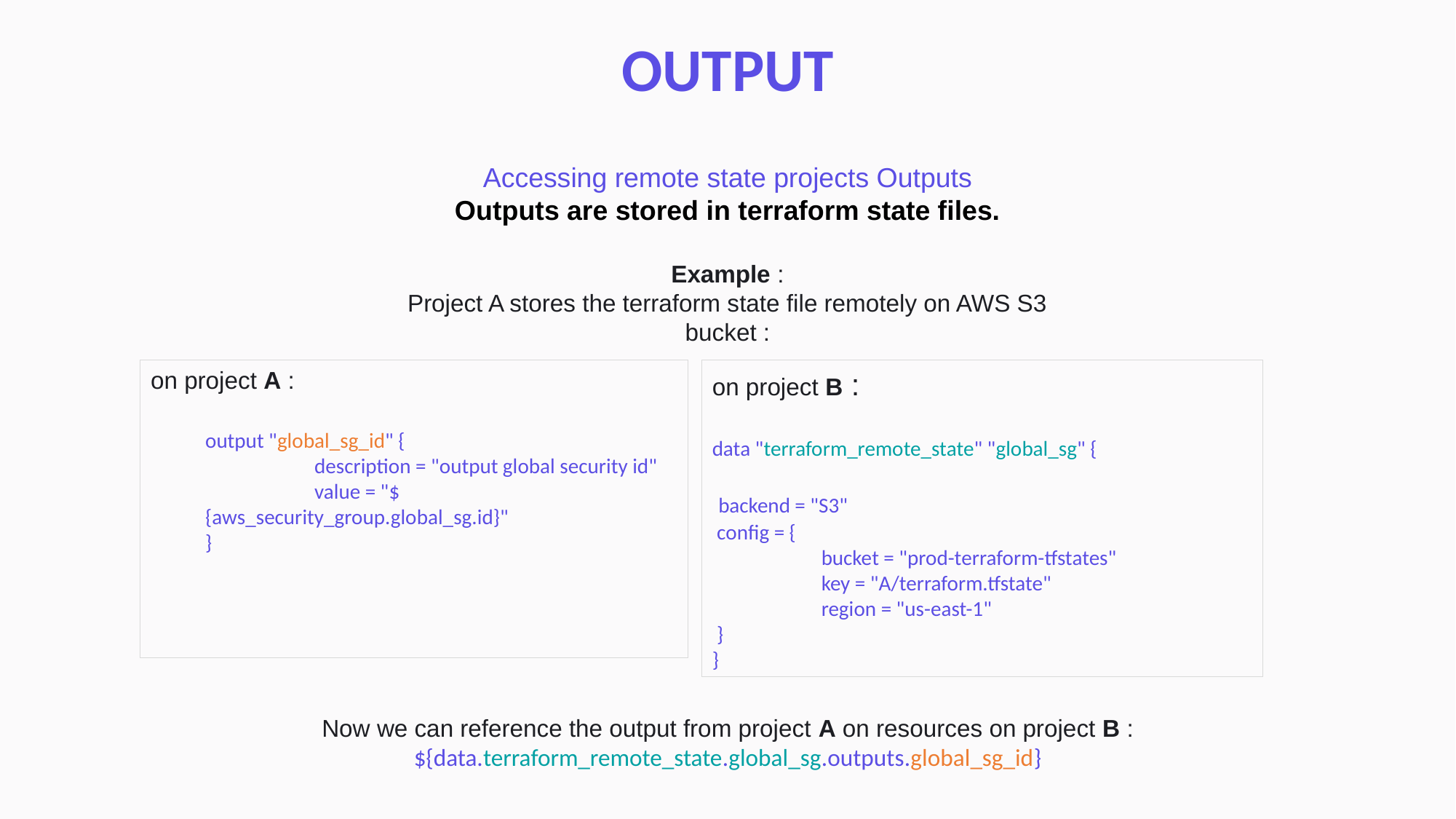

OUTPUT
Accessing remote state projects Outputs
Outputs are stored in terraform state files.

Example :
Project A stores the terraform state file remotely on AWS S3 bucket :
on project A :

output "global_sg_id" {
	description = "output global security id"
	value = "${aws_security_group.global_sg.id}"
}

on project B :

data "terraform_remote_state" "global_sg" {

 backend = "S3"
 config = {
	bucket = "prod-terraform-tfstates"
	key = "A/terraform.tfstate"
	region = "us-east-1"
 }
}
Now we can reference the output from project A on resources on project B :
${data.terraform_remote_state.global_sg.outputs.global_sg_id}